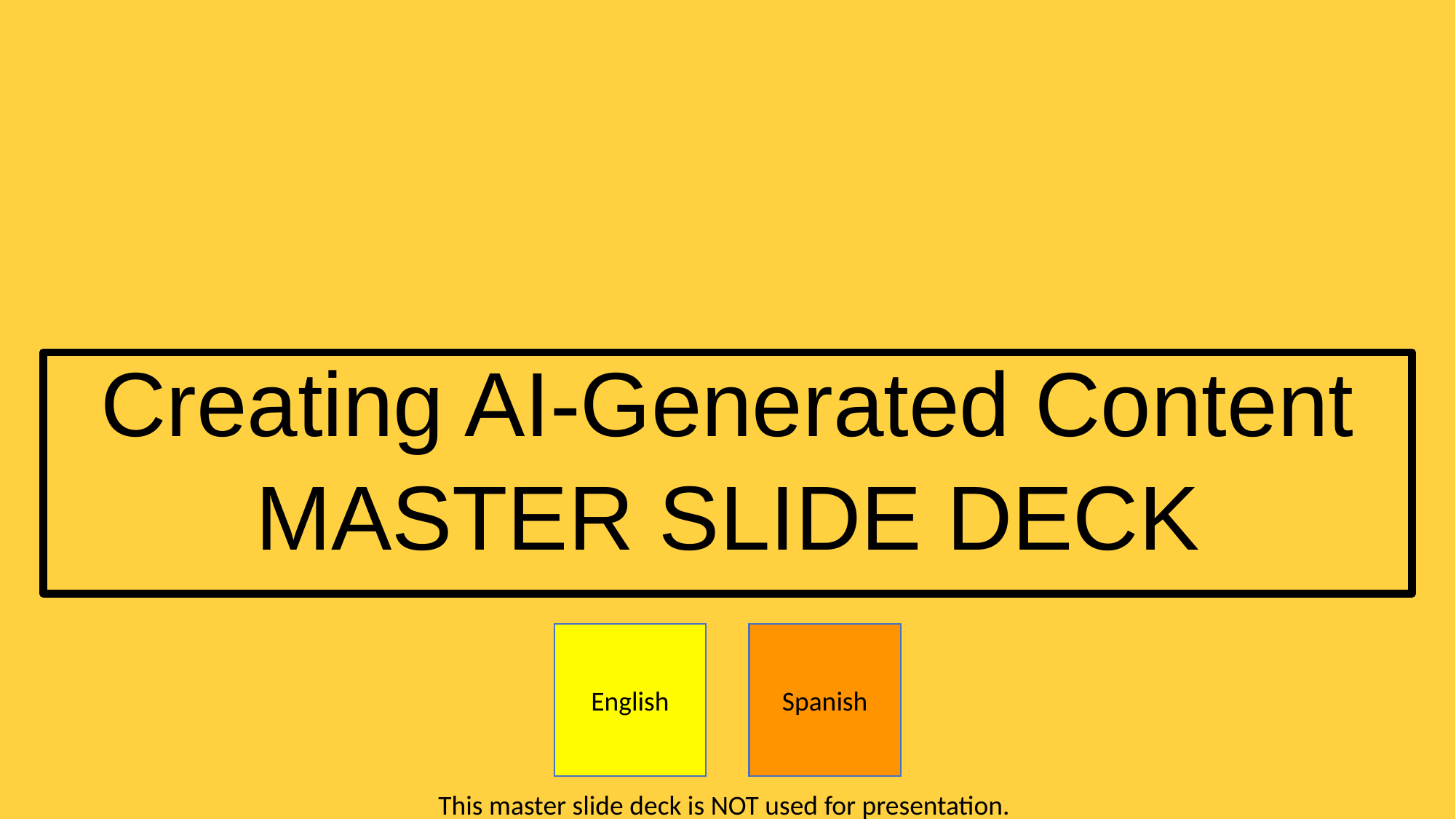

Creating AI-Generated Content
MASTER SLIDE DECK
English
Spanish
1
This master slide deck is NOT used for presentation.